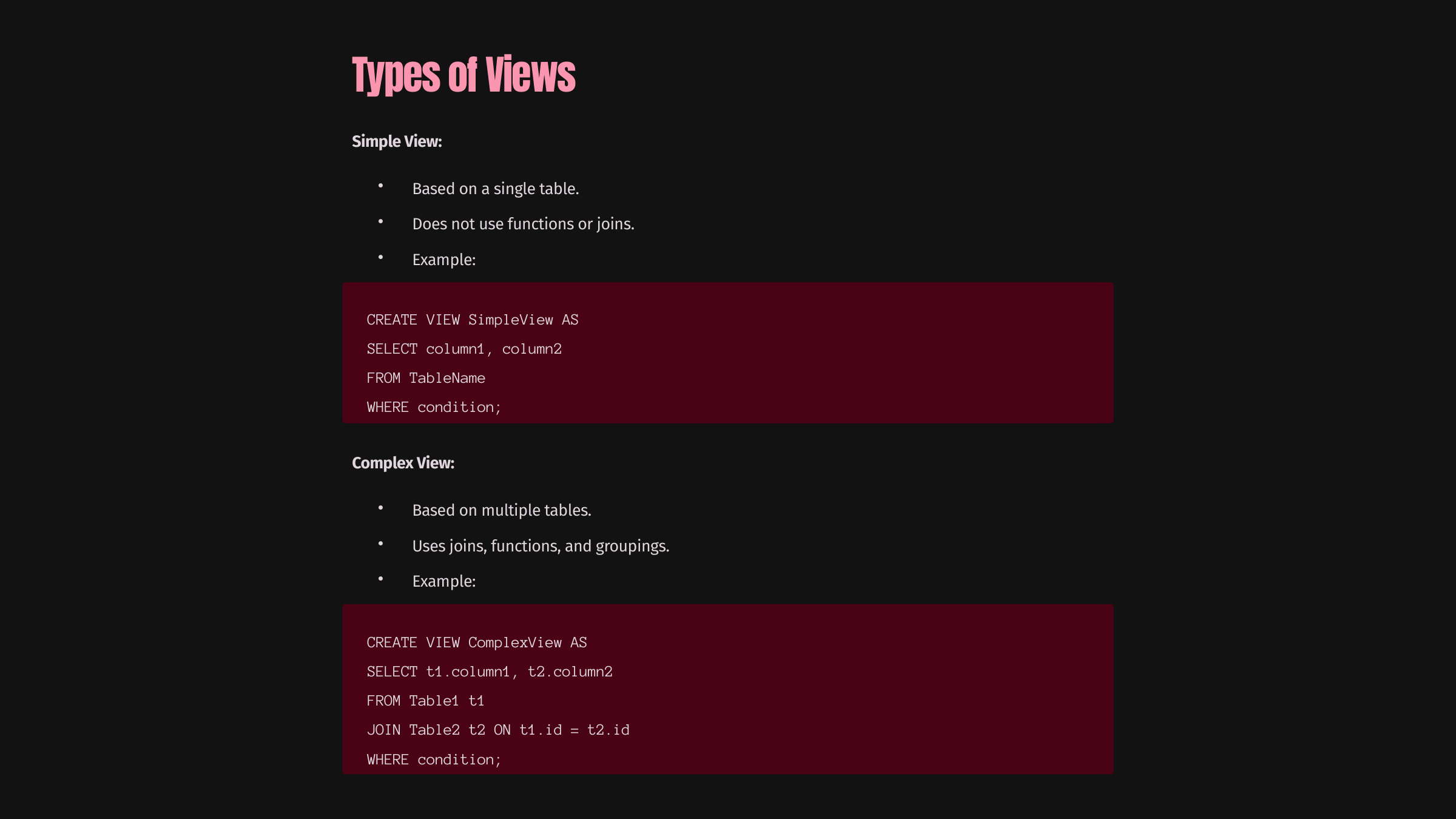

Types of Views
Simple View:
Based on a single table.
Does not use functions or joins.
Example:

CREATE VIEW SimpleView AS
SELECT column1, column2
FROM TableName
WHERE condition;
Complex View:
Based on multiple tables.
Uses joins, functions, and groupings.
Example:

CREATE VIEW ComplexView AS
SELECT t1.column1, t2.column2
FROM Table1 t1
JOIN Table2 t2 ON t1.id = t2.id
WHERE condition;